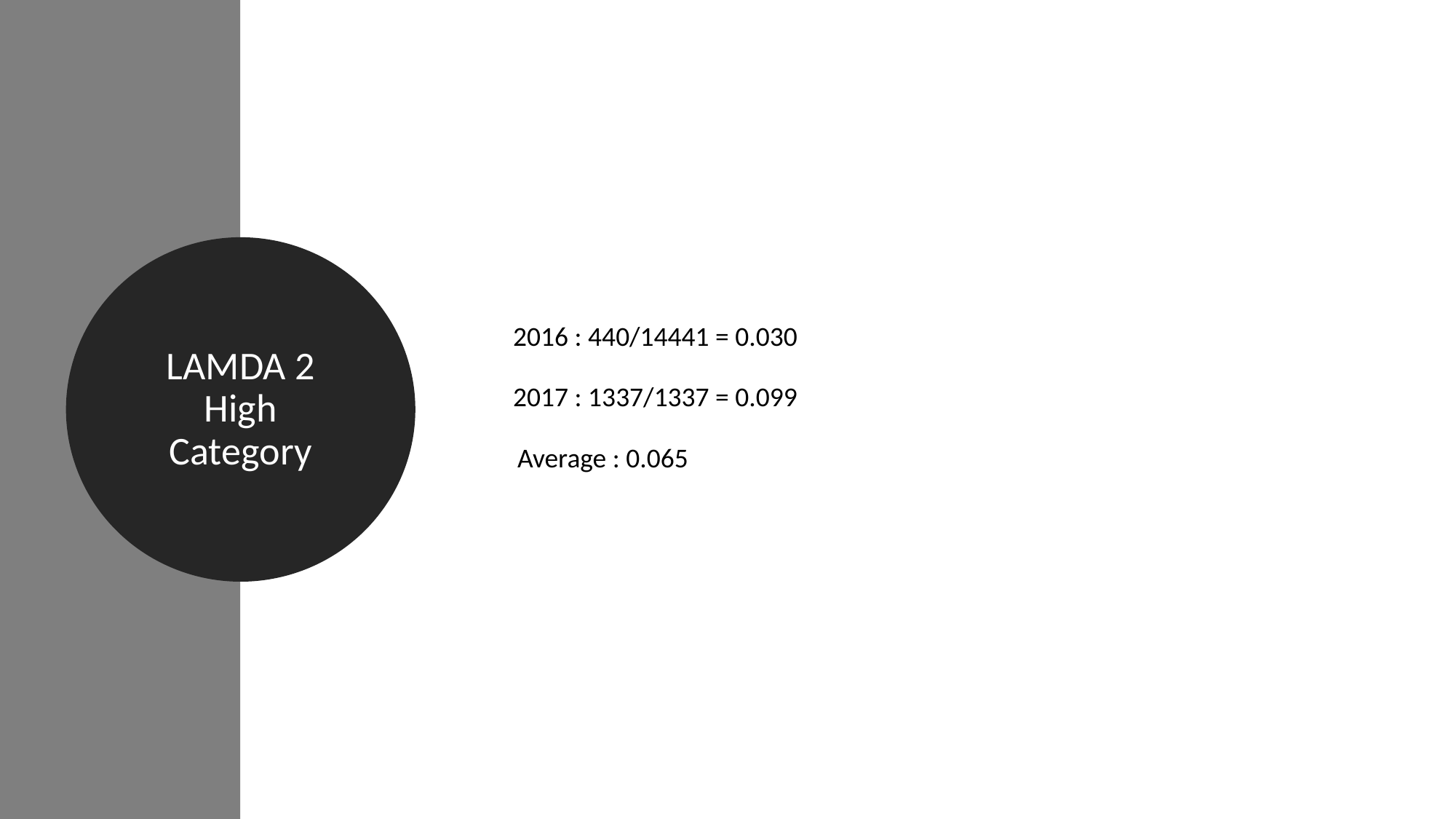

#
LAMDA 2
High Category
2016 : 440/14441 = 0.030
2017 : 1337/1337 = 0.099
Average : 0.065